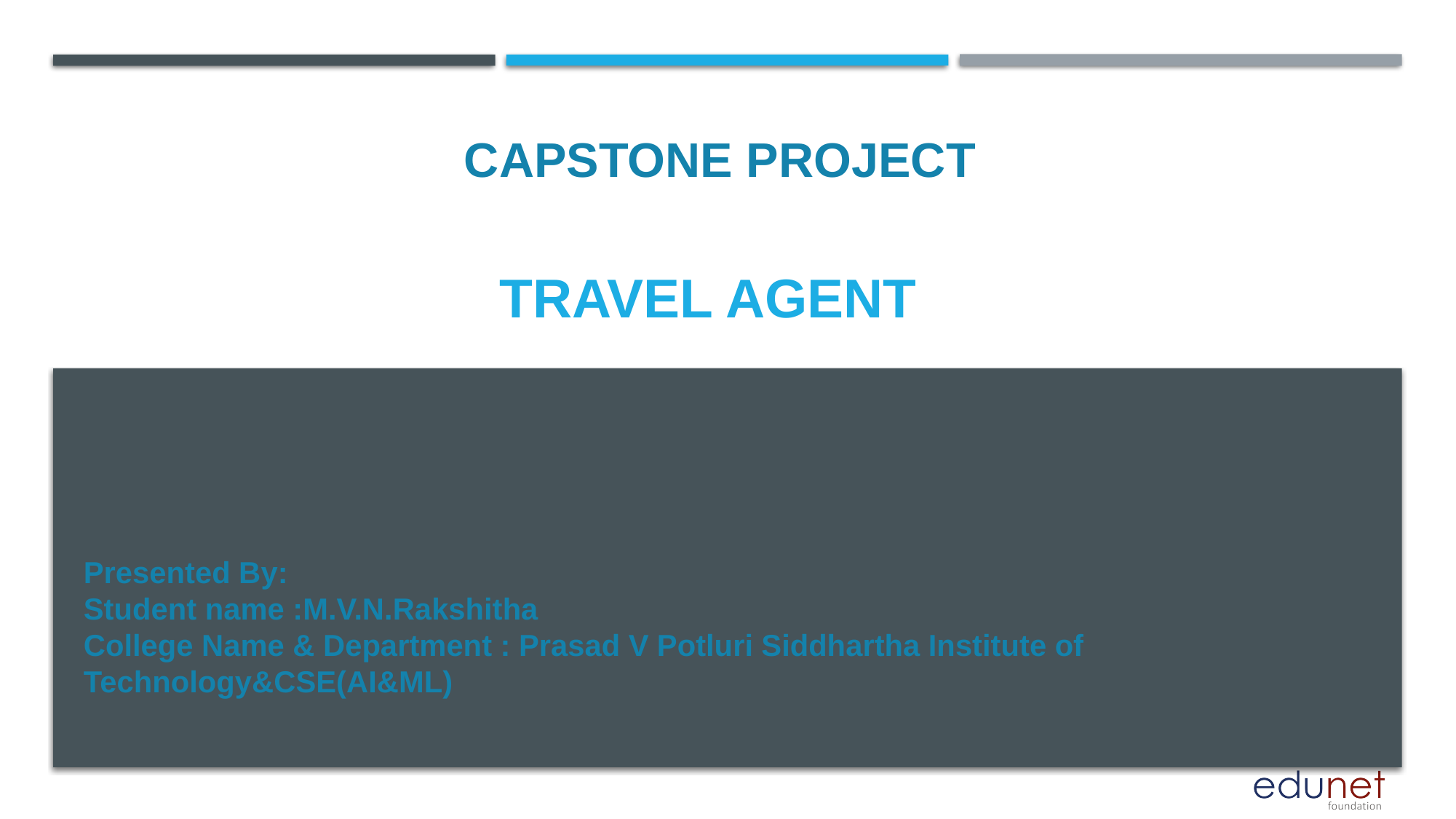

CAPSTONE PROJECT
# Travel agent
Presented By:
Student name :M.V.N.Rakshitha
College Name & Department : Prasad V Potluri Siddhartha Institute of Technology&CSE(AI&ML)